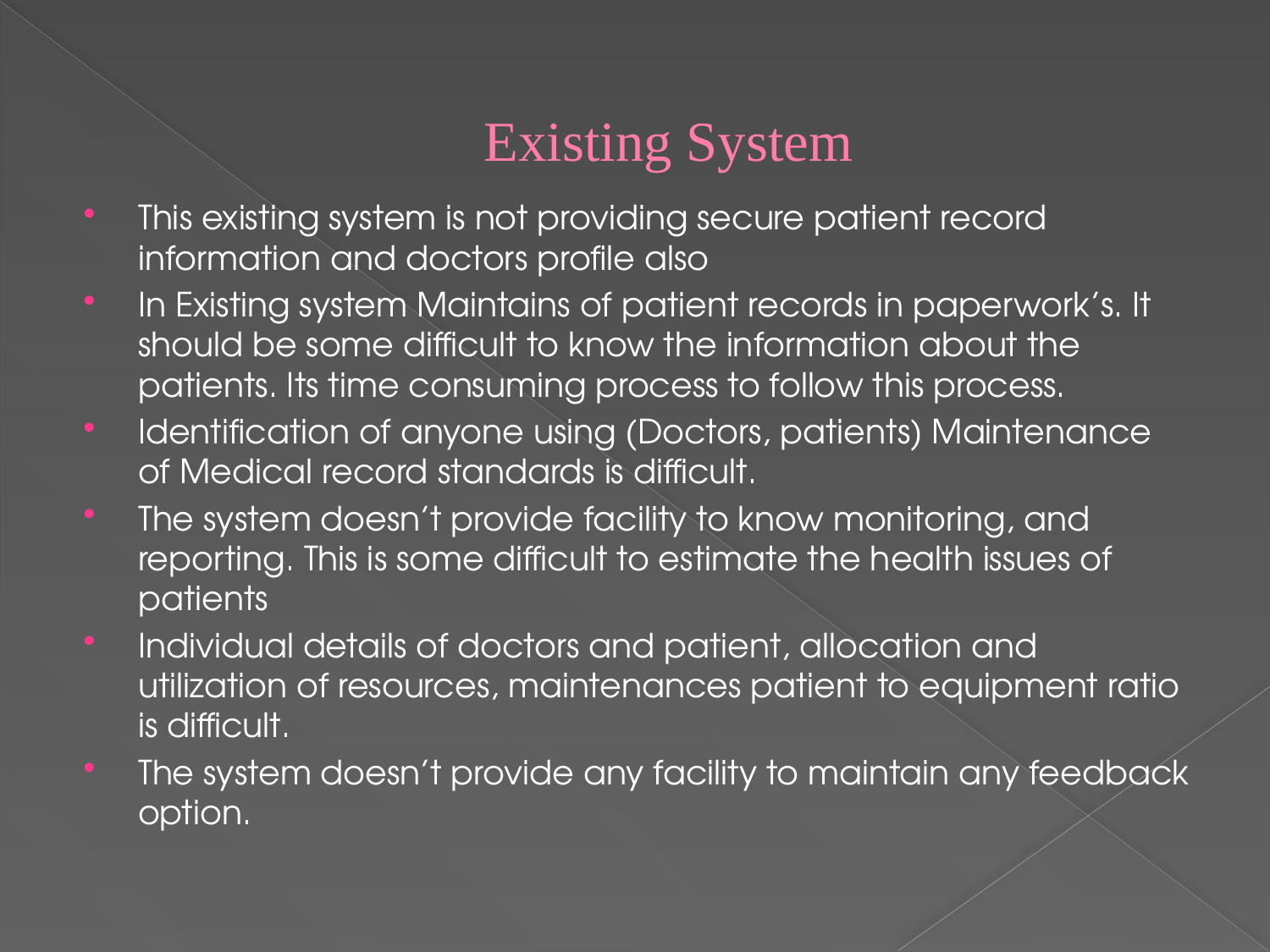

# Existing System
This existing system is not providing secure patient record information and doctors profile also
In Existing system Maintains of patient records in paperwork’s. It should be some difficult to know the information about the patients. Its time consuming process to follow this process.
Identification of anyone using (Doctors, patients) Maintenance of Medical record standards is difficult.
The system doesn’t provide facility to know monitoring, and reporting. This is some difficult to estimate the health issues of patients
Individual details of doctors and patient, allocation and utilization of resources, maintenances patient to equipment ratio is difficult.
The system doesn’t provide any facility to maintain any feedback option.